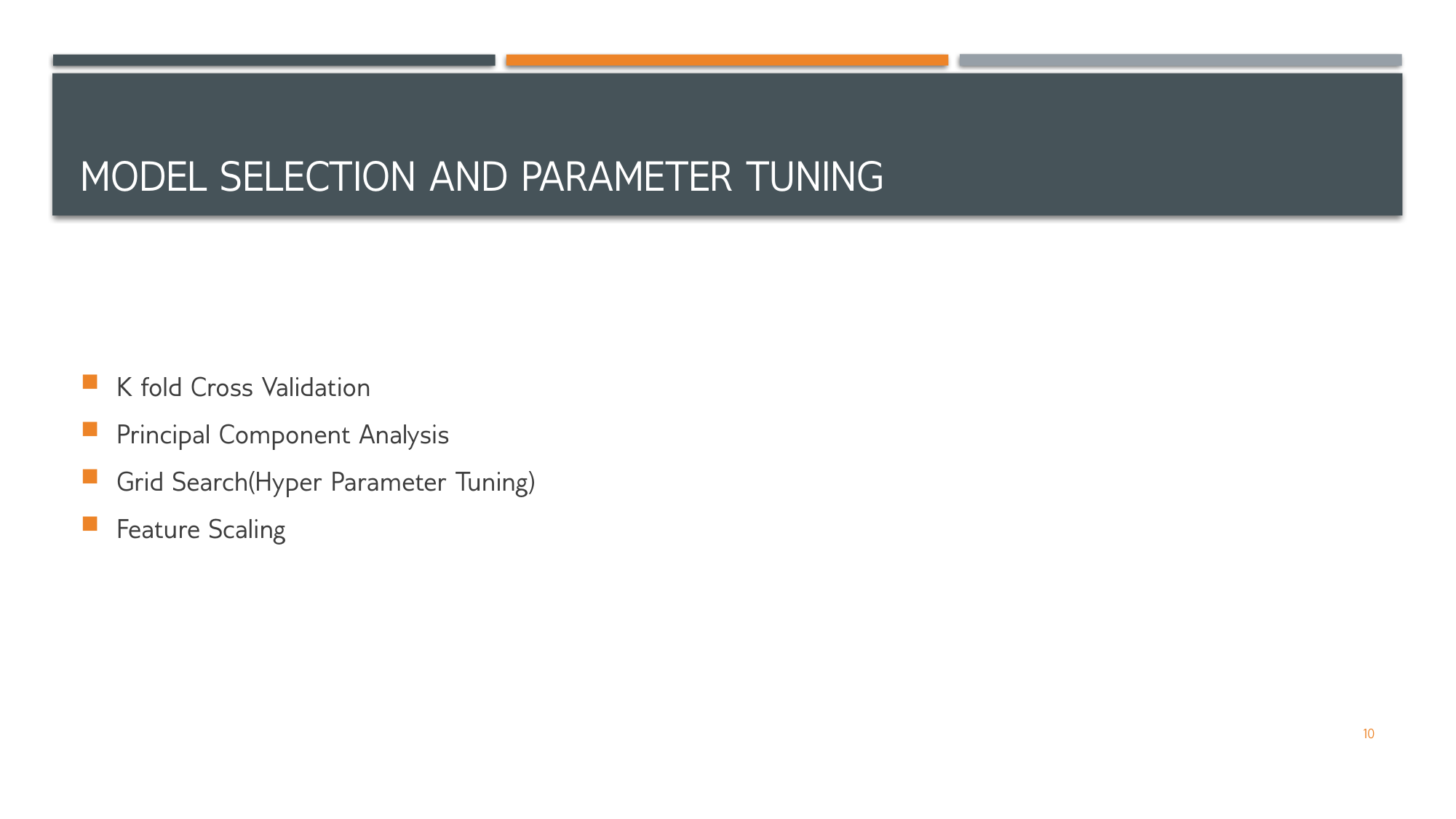

# Model Selection and parameter tuning
K fold Cross Validation
Principal Component Analysis
Grid Search(Hyper Parameter Tuning)
Feature Scaling

10